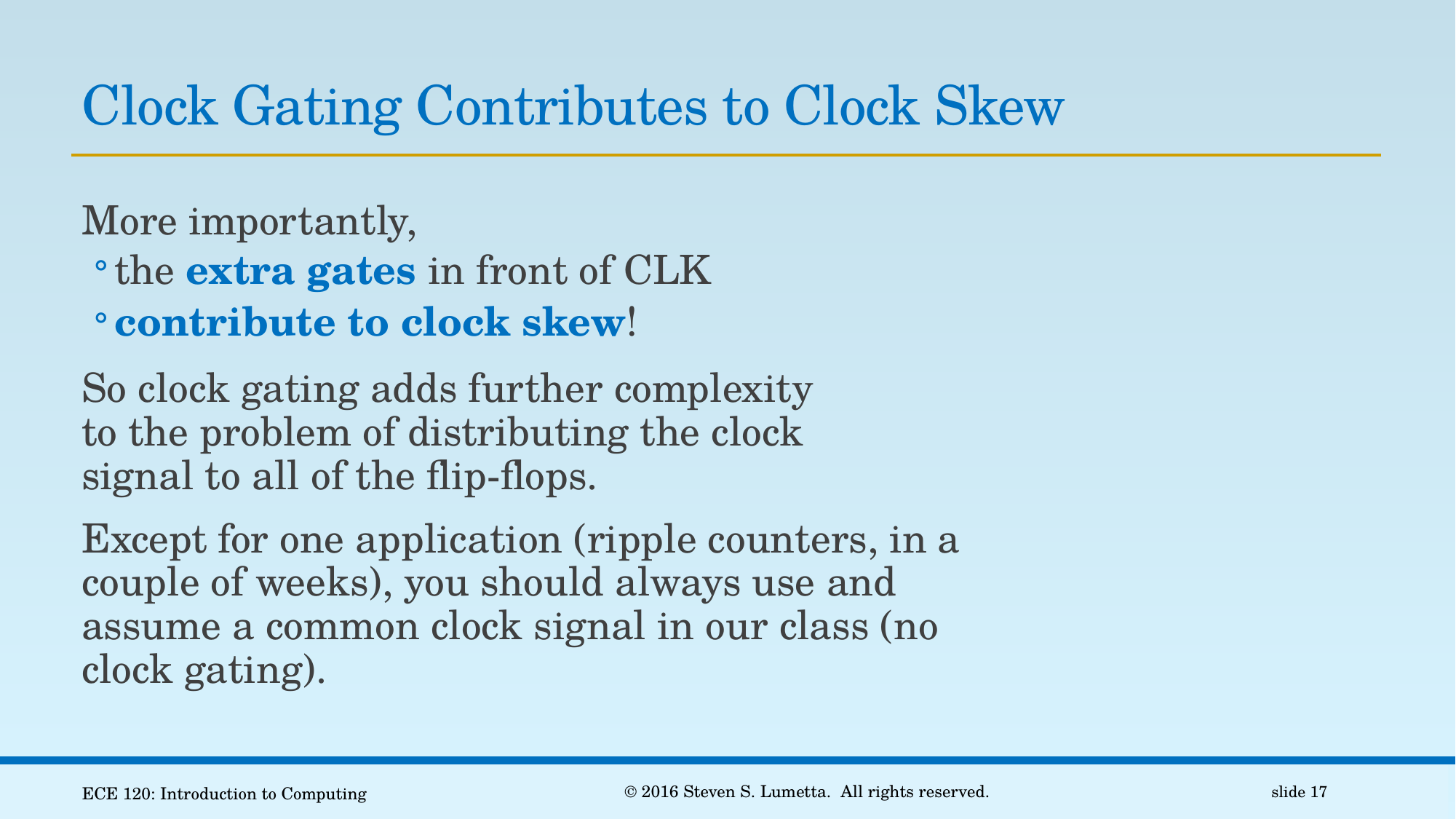

# Clock Gating Contributes to Clock Skew
More importantly,
the extra gates in front of CLK
contribute to clock skew!
So clock gating adds further complexity
to the problem of distributing the clock
signal to all of the flip-flops.
Except for one application (ripple counters, in a couple of weeks), you should always use and assume a common clock signal in our class (no clock gating).
ECE 120: Introduction to Computing
© 2016 Steven S. Lumetta.  All rights reserved.
slide 17